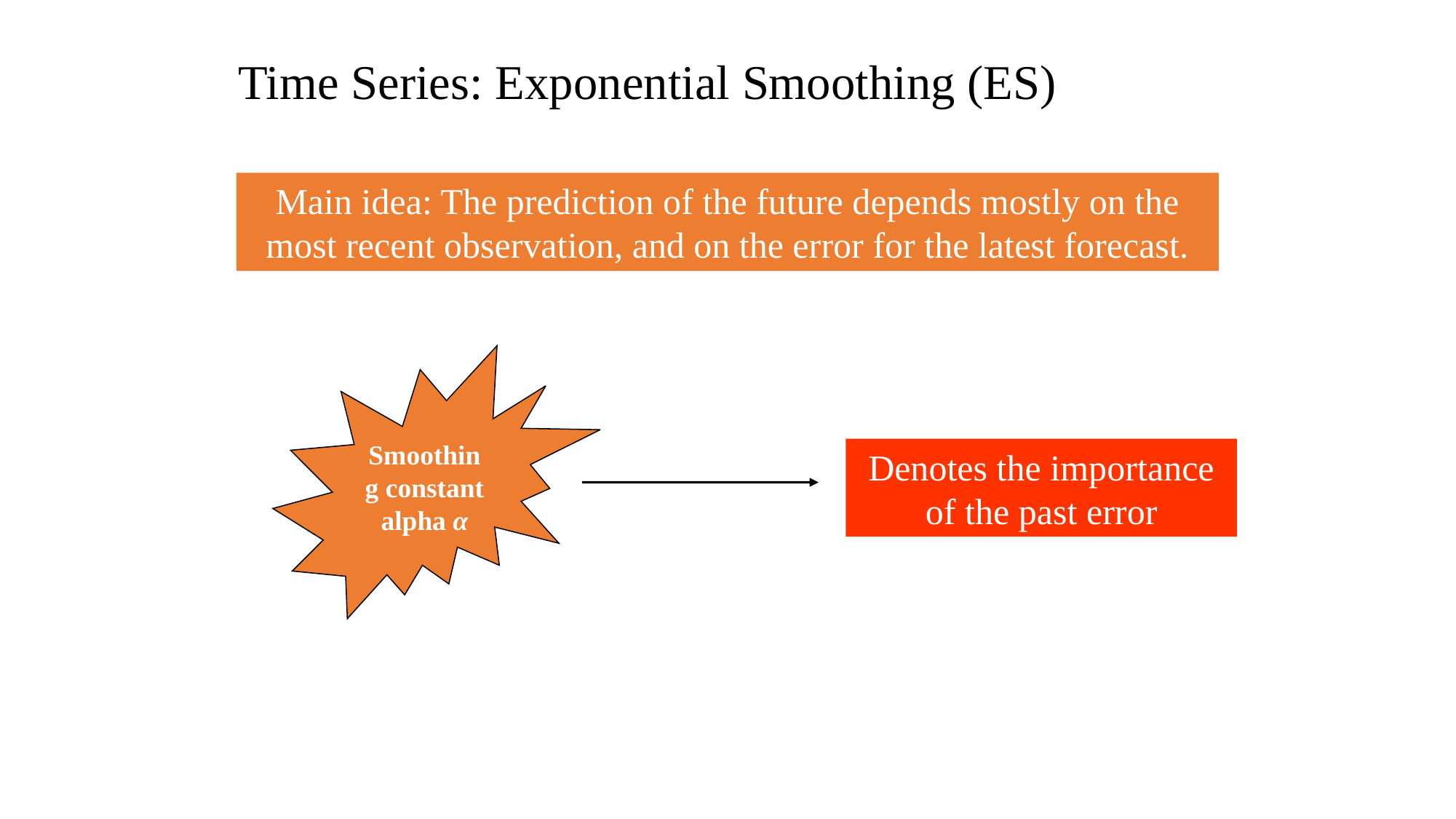

Time Series: Exponential Smoothing (ES)
Main idea: The prediction of the future depends mostly on the most recent observation, and on the error for the latest forecast.
Smoothing constant alpha α
Denotes the importance of the past error